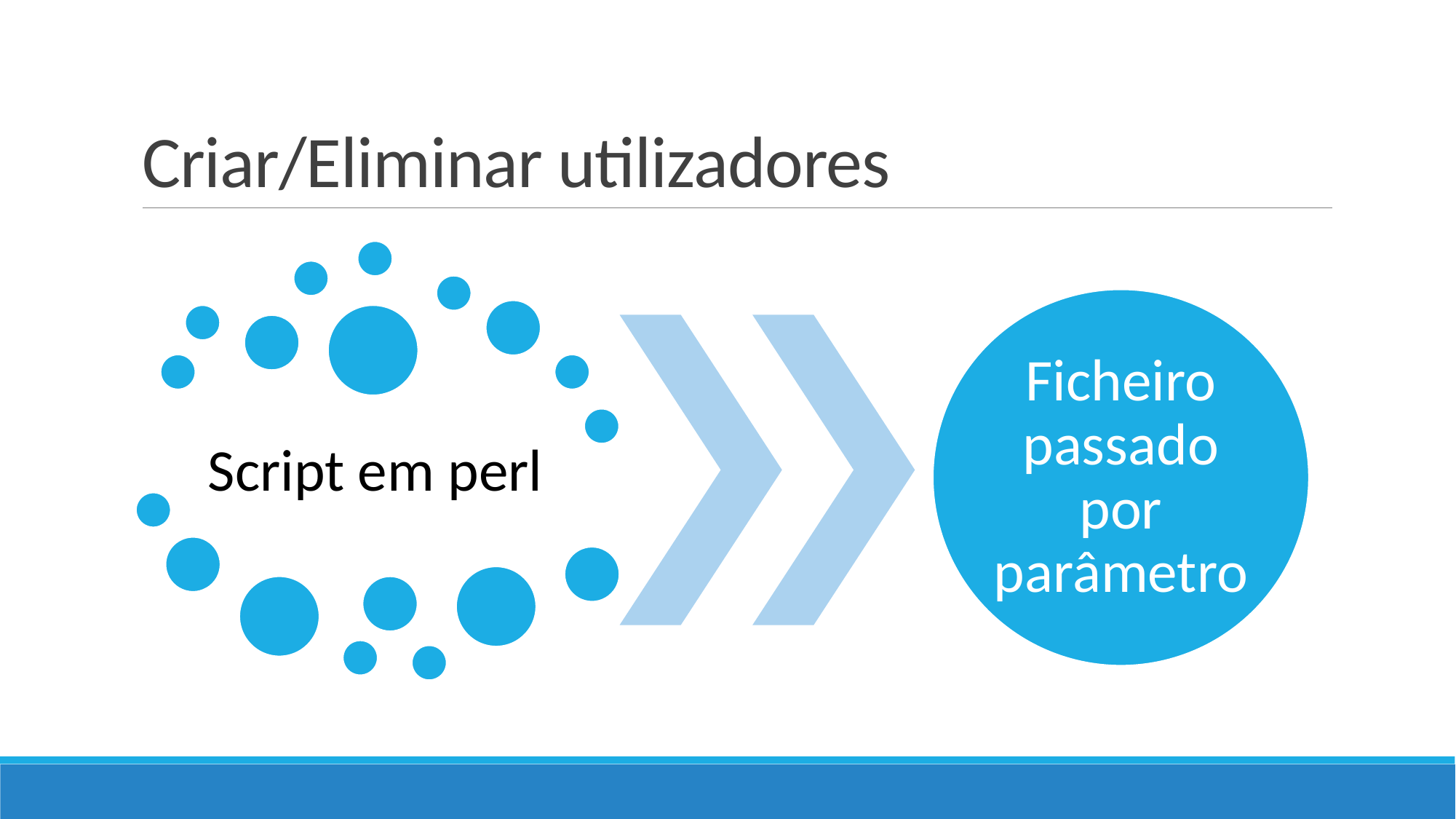

# Criar/Eliminar utilizadores
Script em perl
Ficheiro passado por parâmetro